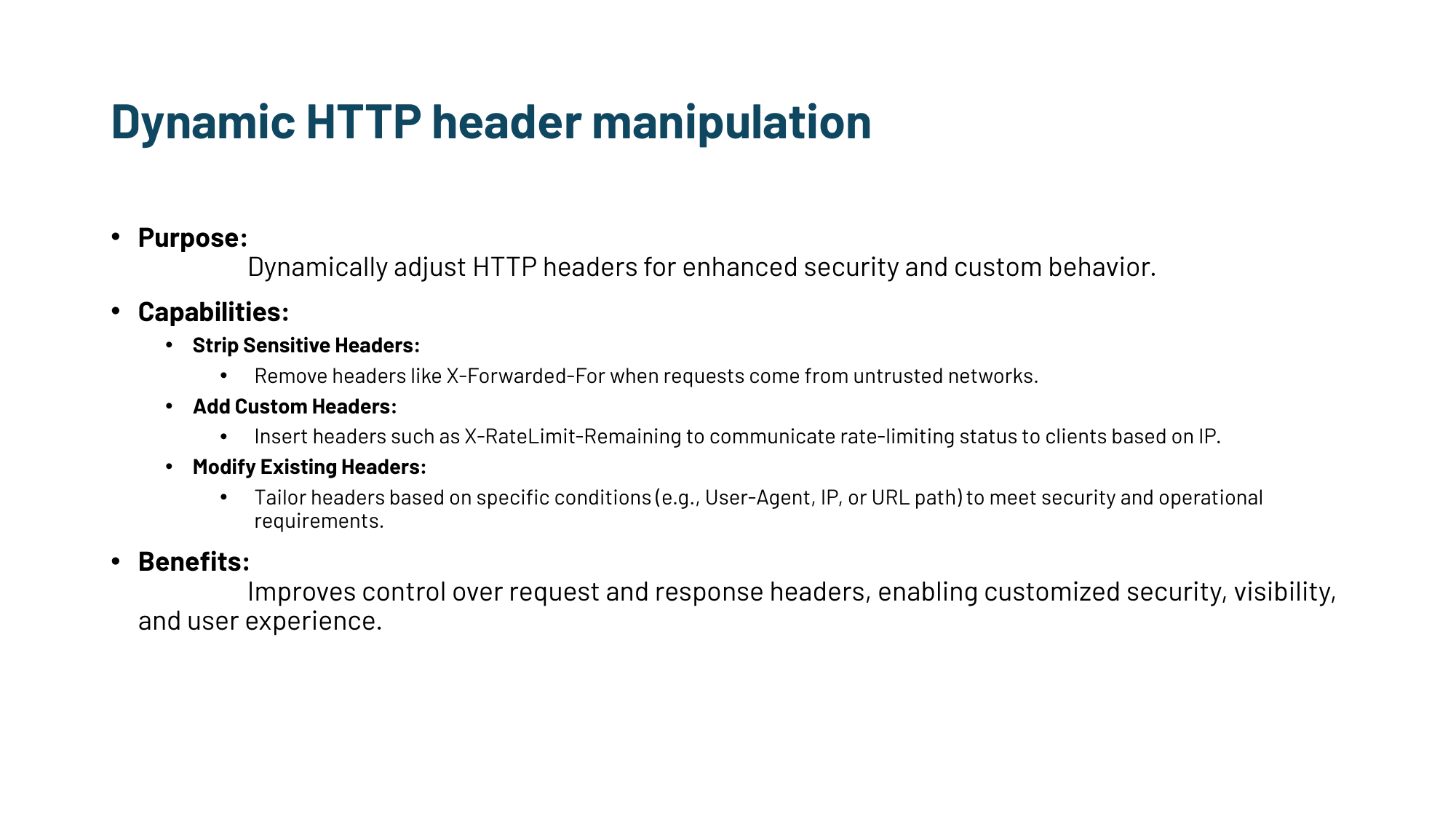

# Dynamic HTTP header manipulation
Purpose:
	Dynamically adjust HTTP headers for enhanced security and custom behavior.
Capabilities:
Strip Sensitive Headers:
Remove headers like X-Forwarded-For when requests come from untrusted networks.
Add Custom Headers:
Insert headers such as X-RateLimit-Remaining to communicate rate-limiting status to clients based on IP.
Modify Existing Headers:
Tailor headers based on specific conditions (e.g., User-Agent, IP, or URL path) to meet security and operational requirements.
Benefits:
	Improves control over request and response headers, enabling customized security, visibility, and user experience.